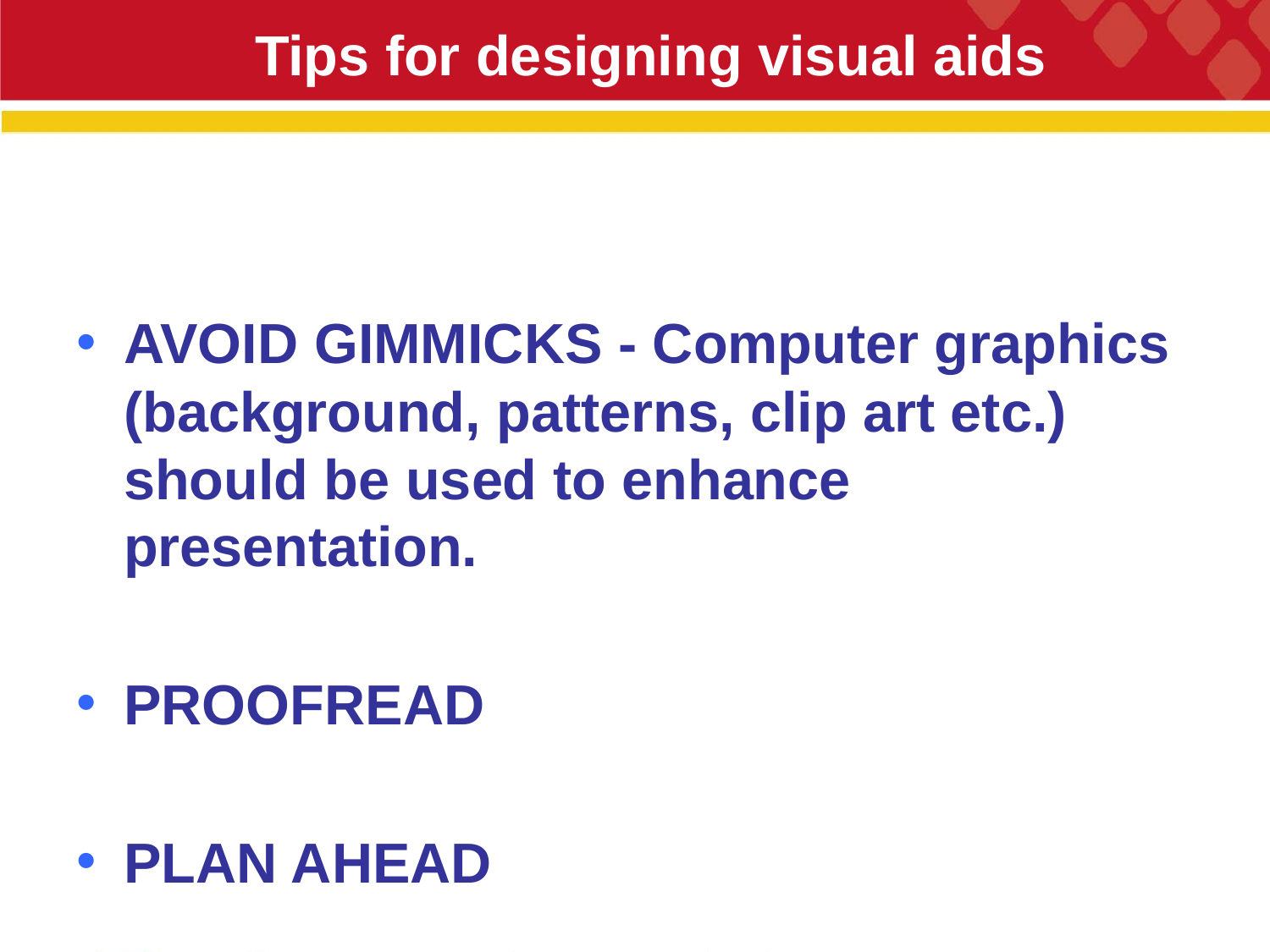

# Tips for designing visual aids

AVOID GIMMICKS - Computer graphics (background, patterns, clip art etc.) should be used to enhance presentation.

PROOFREAD

PLAN AHEAD